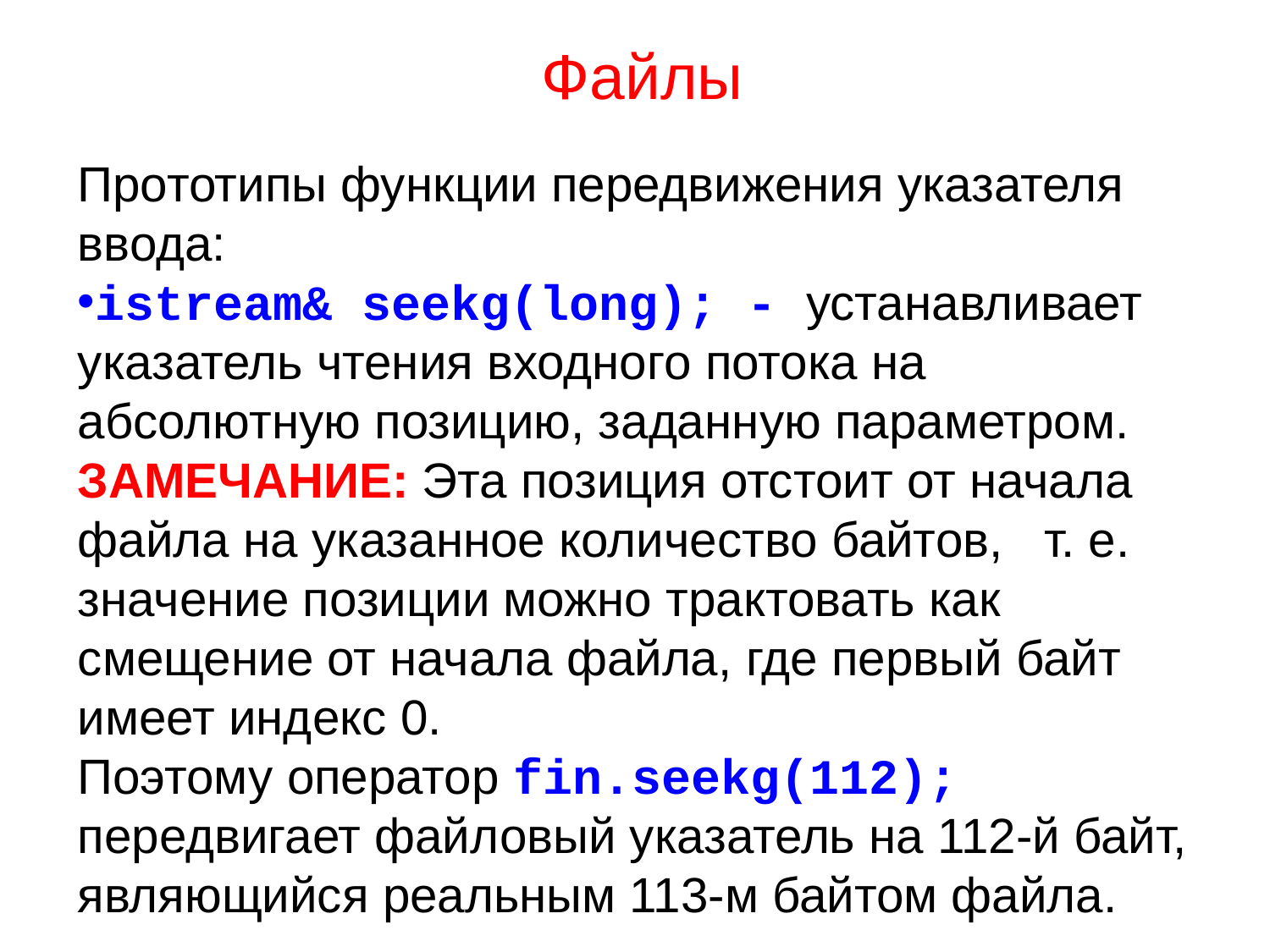

# Файлы
Прототипы функции передвижения указателя ввода:
istream& seekg(long); - устанавливает указатель чтения входного потока на абсолютную позицию, заданную параметром.
ЗАМЕЧАНИЕ: Эта позиция отстоит от начала файла на указанное количество байтов,   т. е. значение позиции можно трактовать как смещение от начала файла, где первый байт имеет индекс 0.
Поэтому оператор fin.seekg(112);
передвигает файловый указатель на 112-й байт, являющийся реальным 113-м байтом файла.